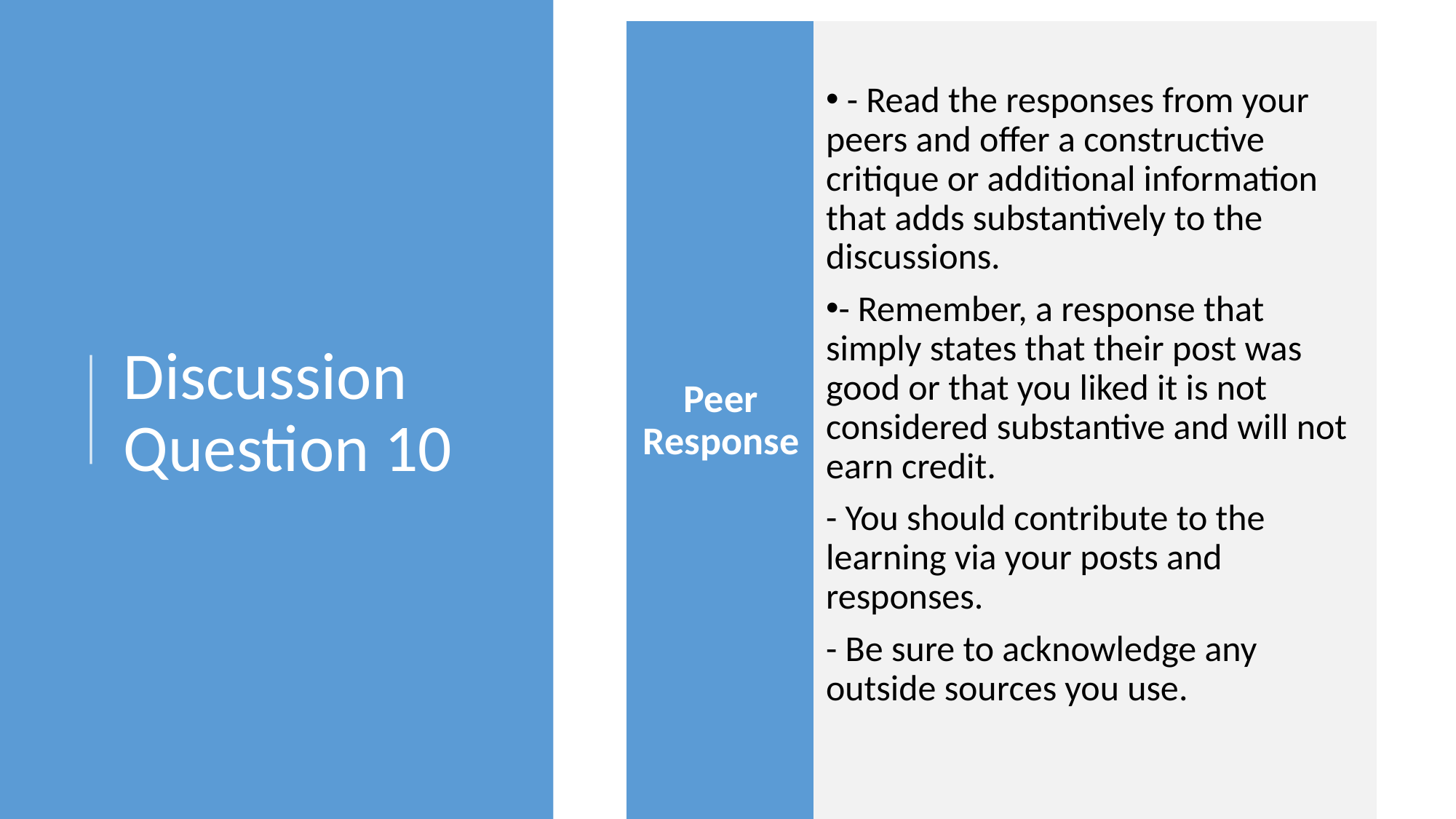

Peer Response
 - Read the responses from your peers and offer a constructive critique or additional information that adds substantively to the discussions.
- Remember, a response that simply states that their post was good or that you liked it is not considered substantive and will not earn credit.
- You should contribute to the learning via your posts and responses.
- Be sure to acknowledge any outside sources you use.

# Discussion Question 10